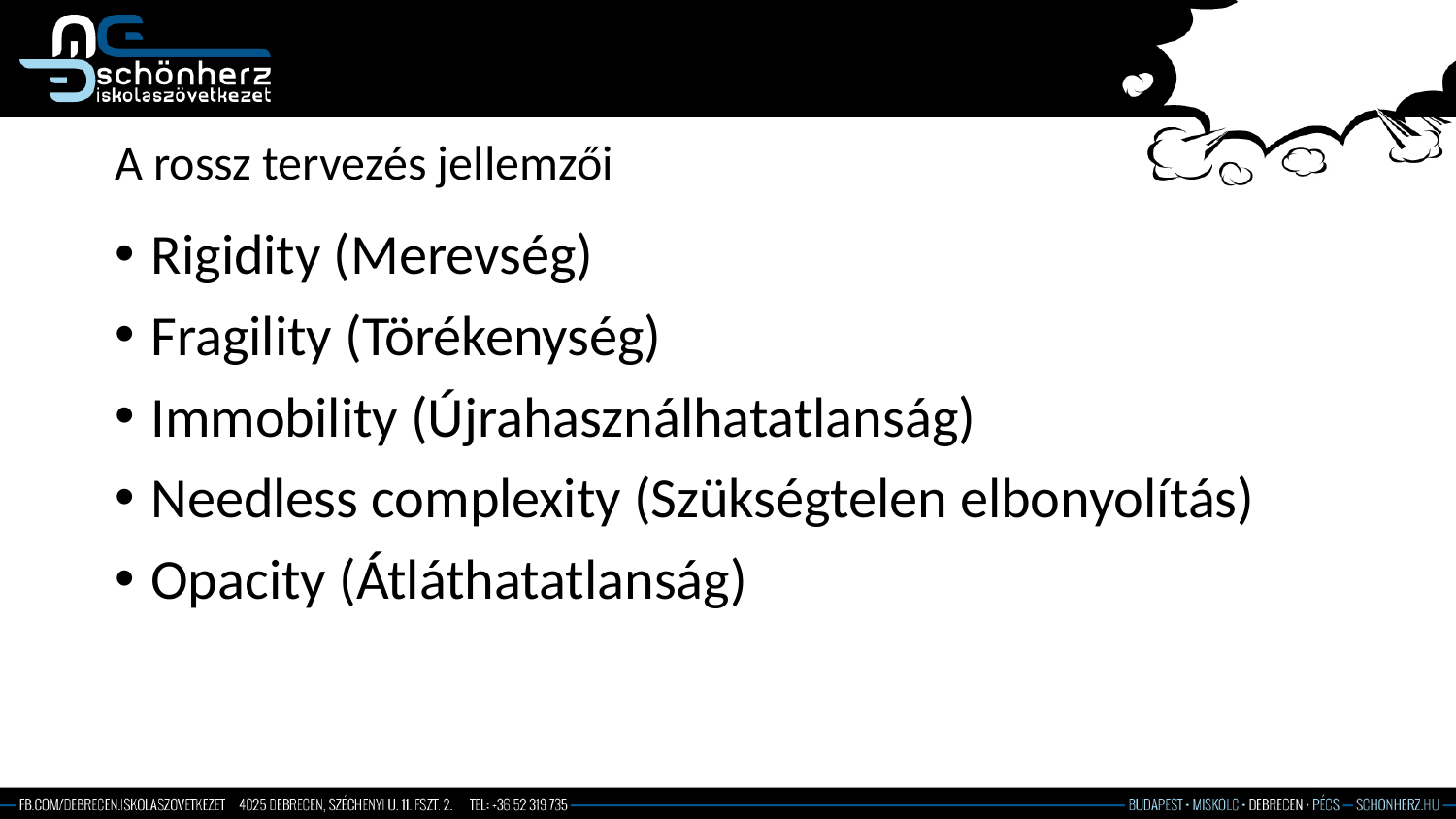

# A rossz tervezés jellemzői
Rigidity (Merevség)
Fragility (Törékenység)
Immobility (Újrahasználhatatlanság)
Needless complexity (Szükségtelen elbonyolítás)
Opacity (Átláthatatlanság)